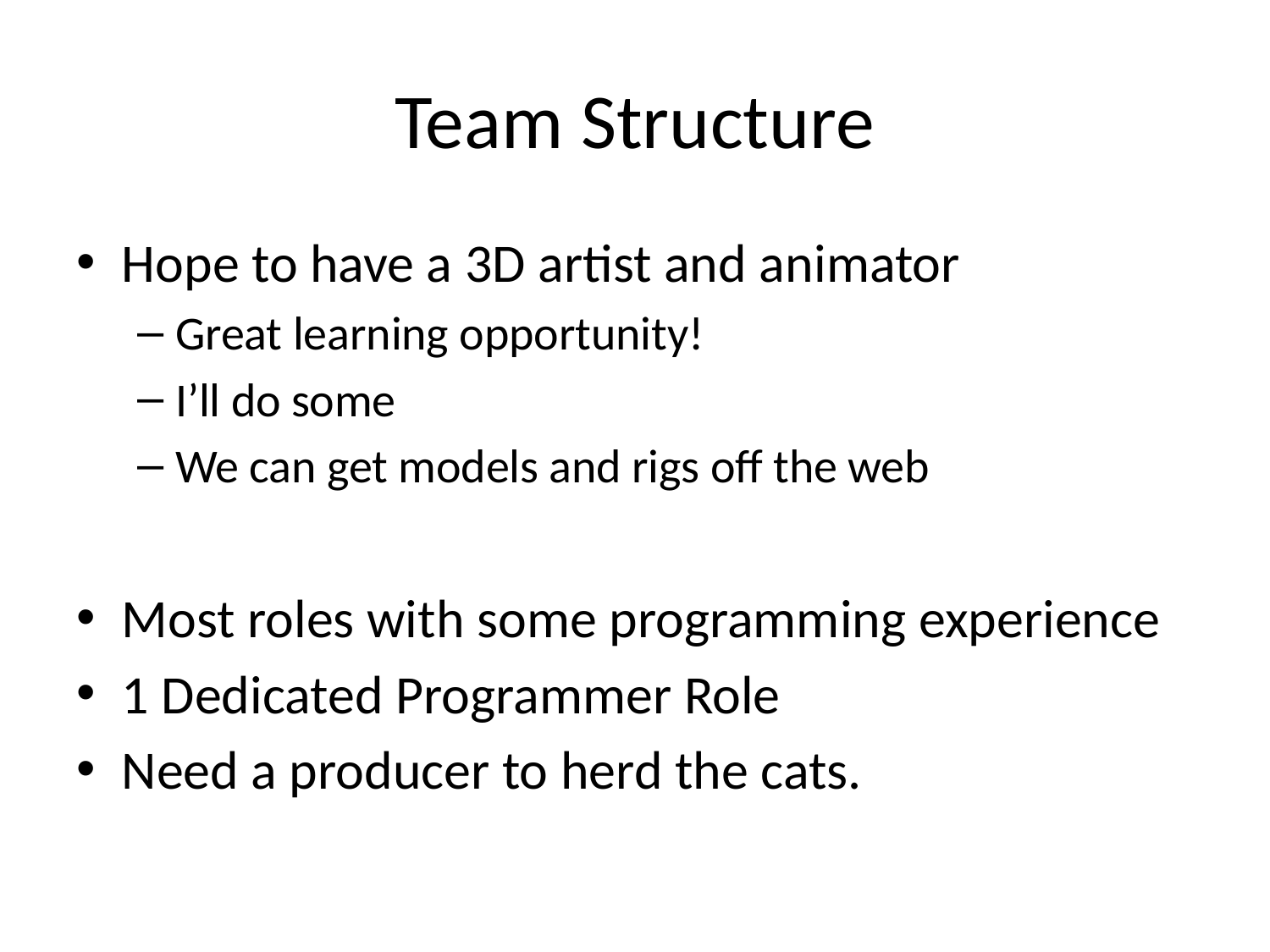

# Team Structure
Hope to have a 3D artist and animator
Great learning opportunity!
I’ll do some
We can get models and rigs off the web

Most roles with some programming experience
1 Dedicated Programmer Role
Need a producer to herd the cats.